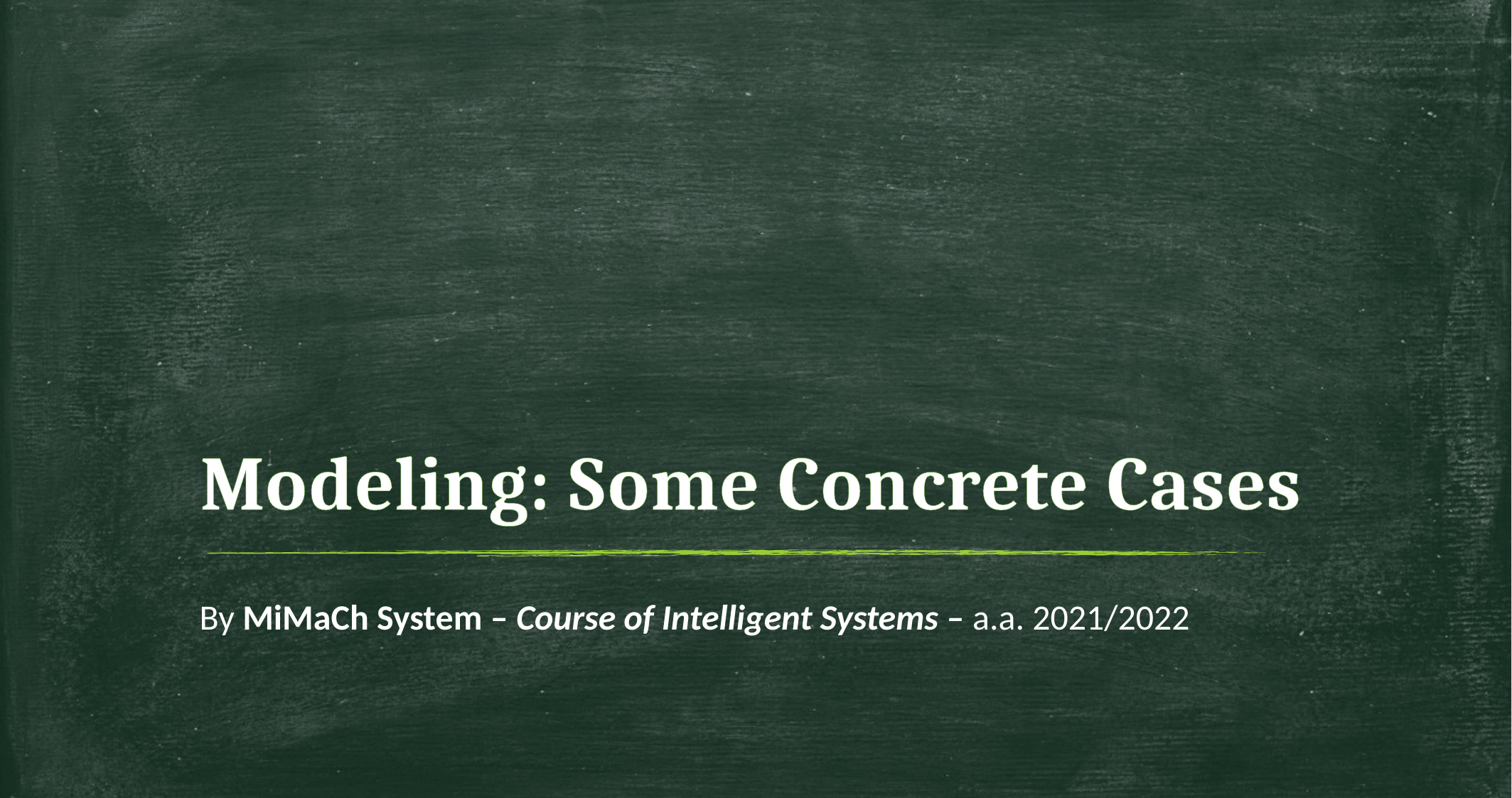

# Modeling: Some Concrete Cases
By MiMaCh System – Course of Intelligent Systems – a.a. 2021/2022